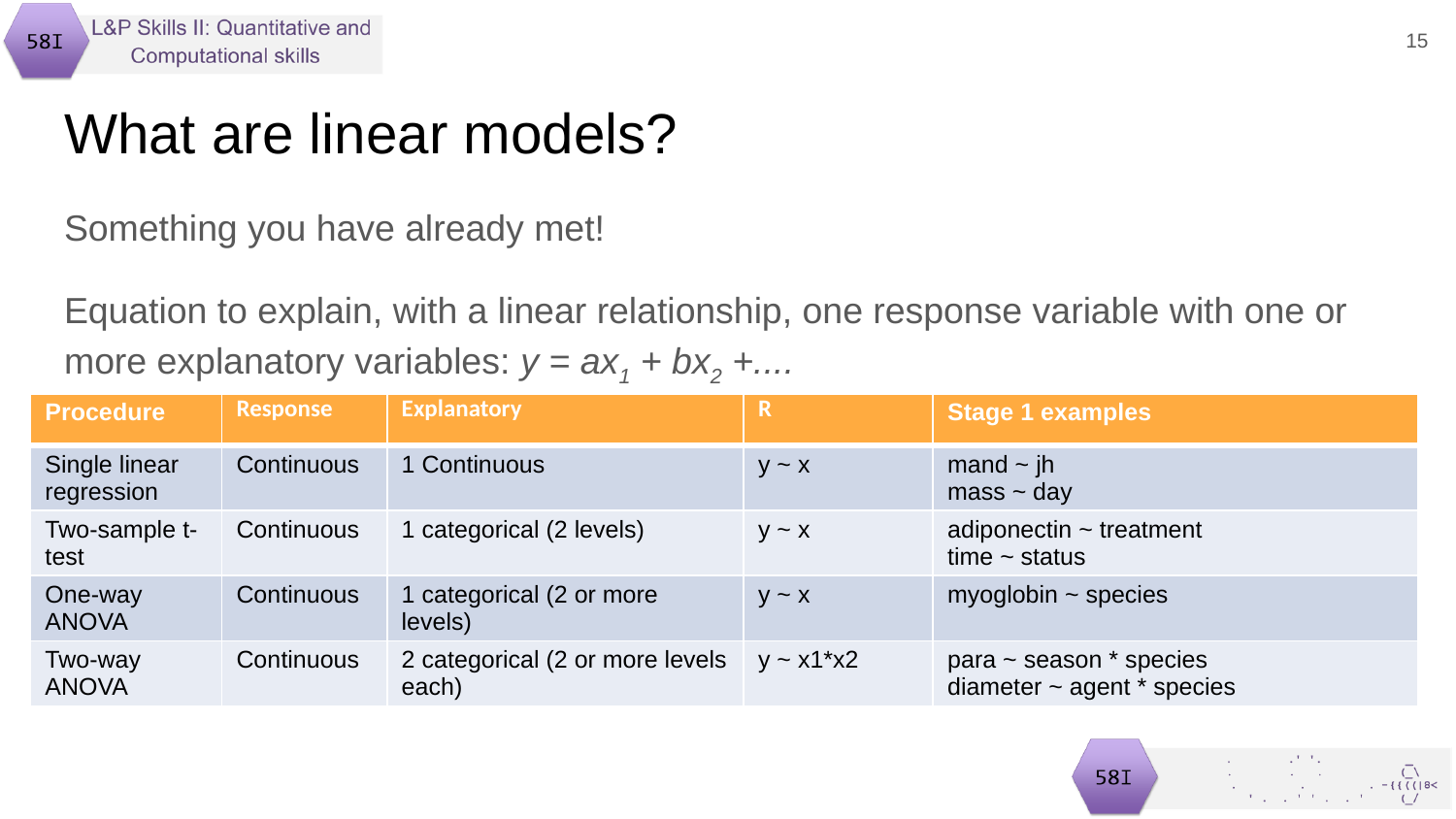

15
# What are linear models?
Something you have already met!
Equation to explain, with a linear relationship, one response variable with one or more explanatory variables: y = ax1 + bx2 +....
| Procedure | Response | Explanatory | R | Stage 1 examples |
| --- | --- | --- | --- | --- |
| Single linear regression | Continuous | 1 Continuous | y ~ x | mand ~ jh mass ~ day |
| Two-sample t-test | Continuous | 1 categorical (2 levels) | y ~ x | adiponectin ~ treatment time ~ status |
| One-way ANOVA | Continuous | 1 categorical (2 or more levels) | y ~ x | myoglobin ~ species |
| Two-way ANOVA | Continuous | 2 categorical (2 or more levels each) | y ~ x1\*x2 | para ~ season \* species diameter ~ agent \* species |